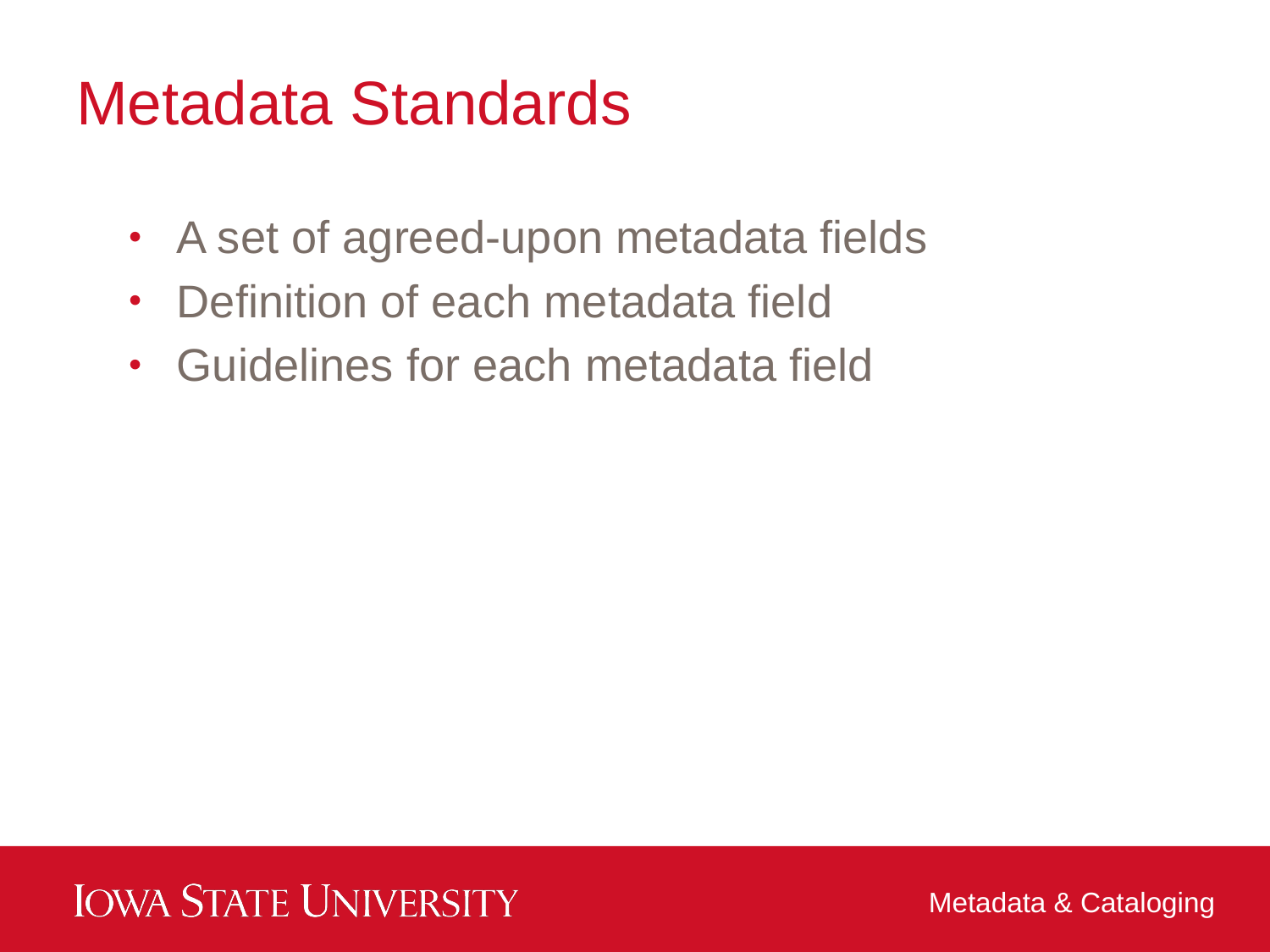

# Metadata Standards
A set of agreed-upon metadata fields
Definition of each metadata field
Guidelines for each metadata field